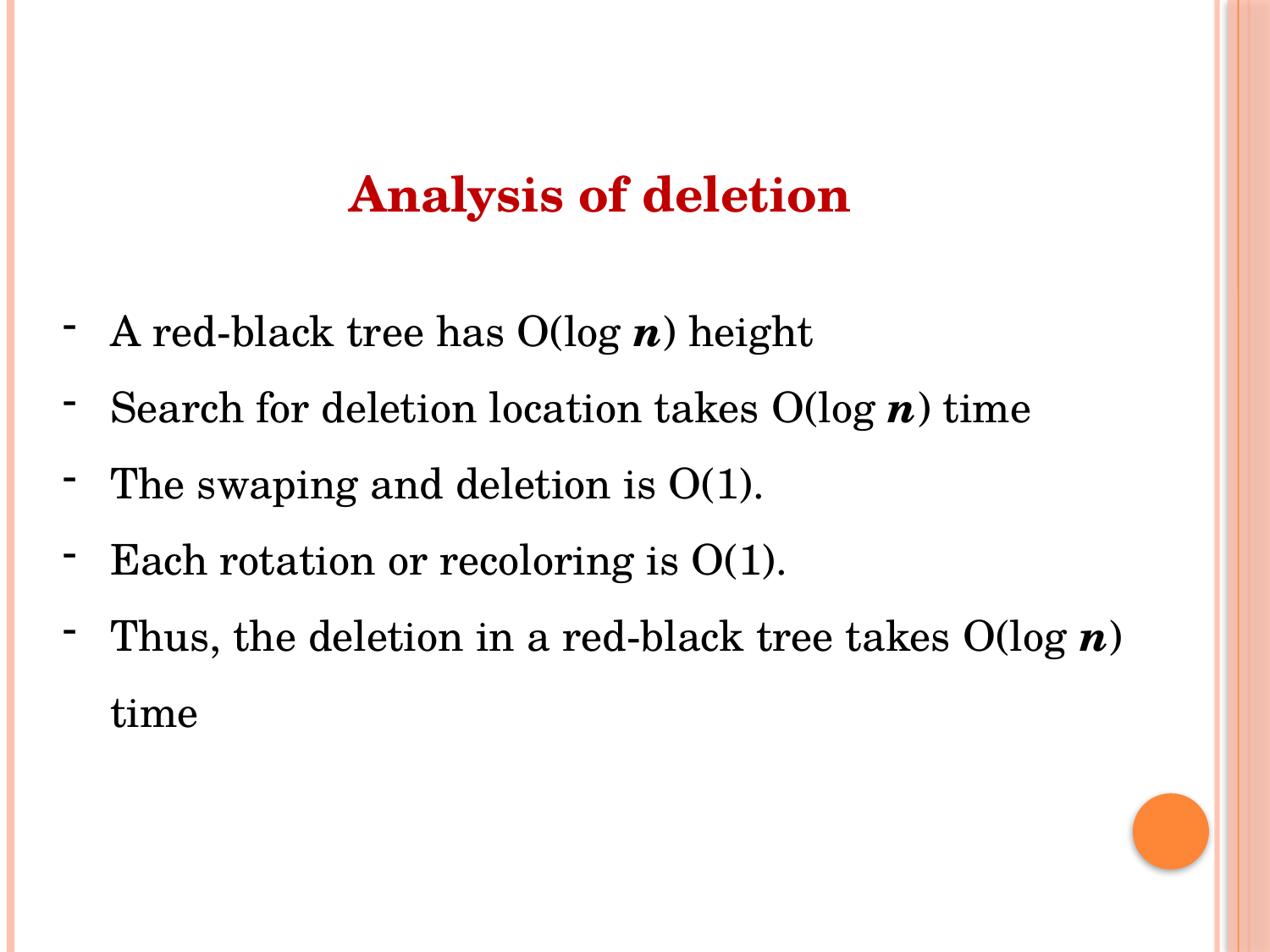

Analysis of deletion

A red-black tree has O(log n) height
Search for deletion location takes O(log n) time
The swaping and deletion is O(1).
Each rotation or recoloring is O(1).
Thus, the deletion in a red-black tree takes O(log n) time